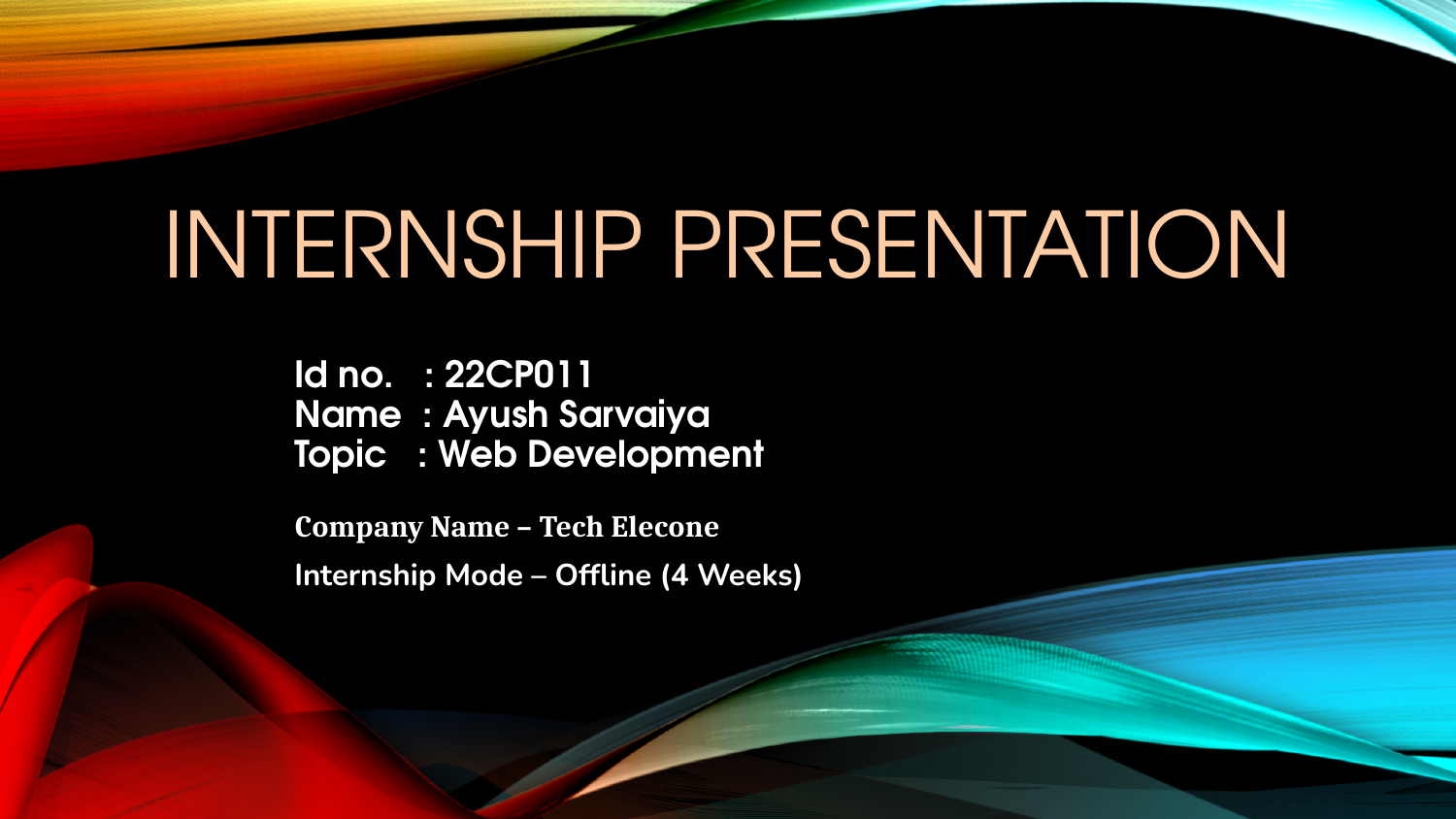

# Internship Presentation
Id no.   : 22CP011
Name  : Ayush Sarvaiya
Topic   : Web Development

Company Name – Tech Elecone
Internship Mode – Offline (4 Weeks)